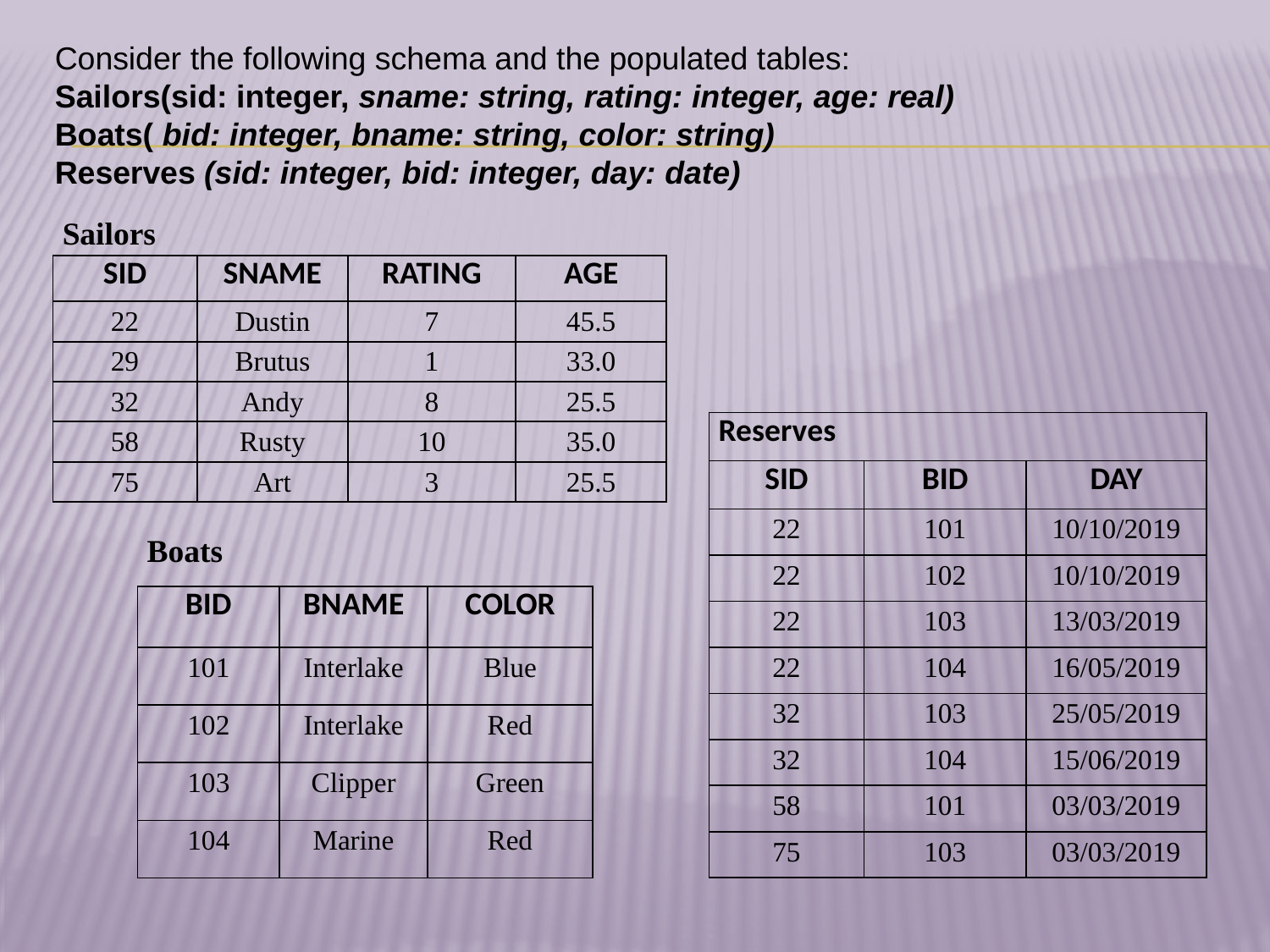

Consider the following schema and the populated tables:
Sailors(sid: integer, sname: string, rating: integer, age: real)
Boats( bid: integer, bname: string, color: string)
Reserves (sid: integer, bid: integer, day: date)
| Sailors |  |  |  |
| --- | --- | --- | --- |
| SID | SNAME | RATING | AGE |
| 22 | Dustin | 7 | 45.5 |
| 29 | Brutus | 1 | 33.0 |
| 32 | Andy | 8 | 25.5 |
| 58 | Rusty | 10 | 35.0 |
| 75 | Art | 3 | 25.5 |
| Reserves |  |  |
| --- | --- | --- |
| SID | BID | DAY |
| 22 | 101 | 10/10/2019 |
| 22 | 102 | 10/10/2019 |
| 22 | 103 | 13/03/2019 |
| 22 | 104 | 16/05/2019 |
| 32 | 103 | 25/05/2019 |
| 32 | 104 | 15/06/2019 |
| 58 | 101 | 03/03/2019 |
| 75 | 103 | 03/03/2019 |
| Boats |  |  |
| --- | --- | --- |
| BID | BNAME | COLOR |
| 101 | Interlake | Blue |
| 102 | Interlake | Red |
| 103 | Clipper | Green |
| 104 | Marine | Red |